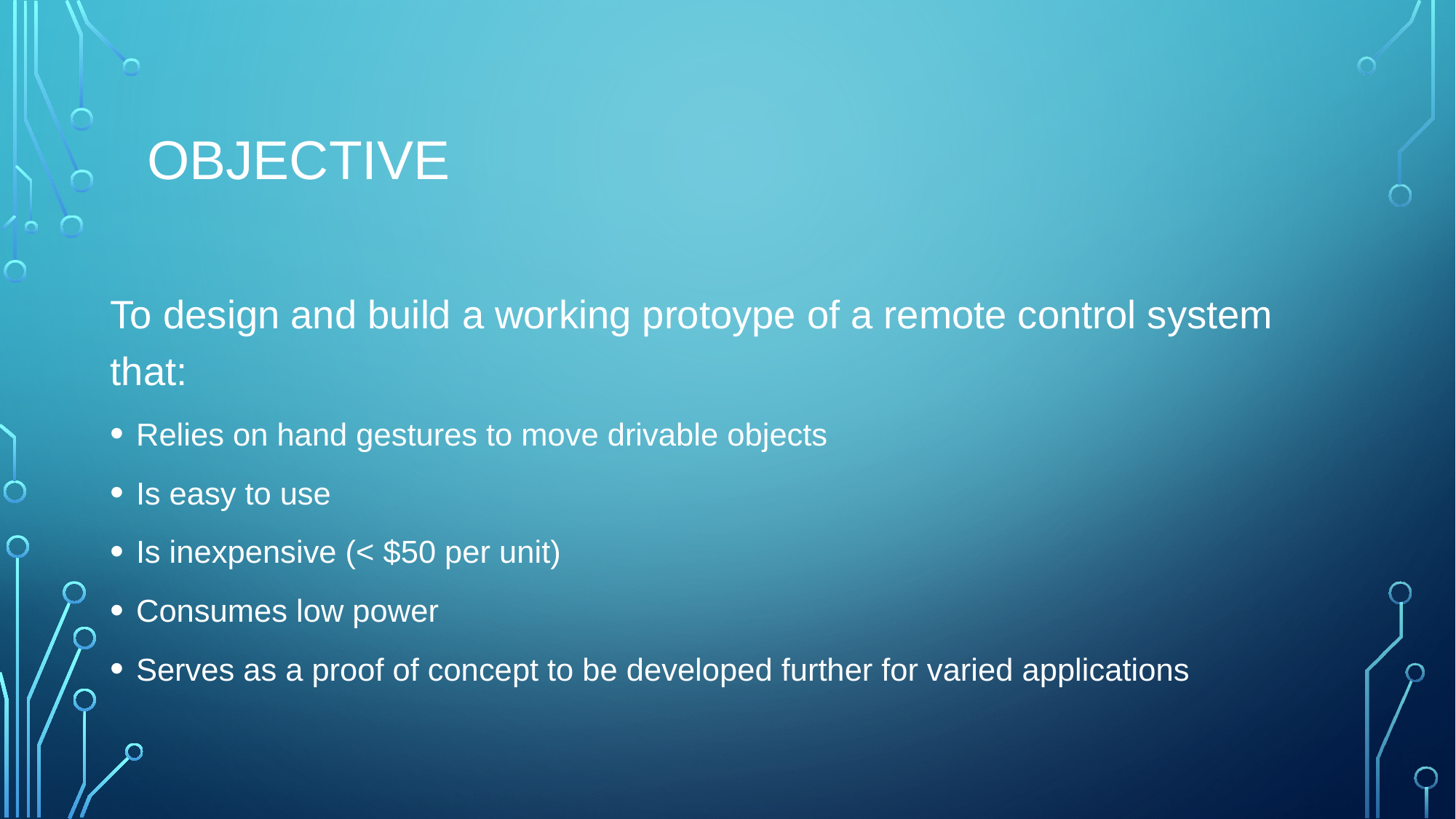

# Objective
To design and build a working protoype of a remote control system that:
Relies on hand gestures to move drivable objects
Is easy to use
Is inexpensive (< $50 per unit)
Consumes low power
Serves as a proof of concept to be developed further for varied applications